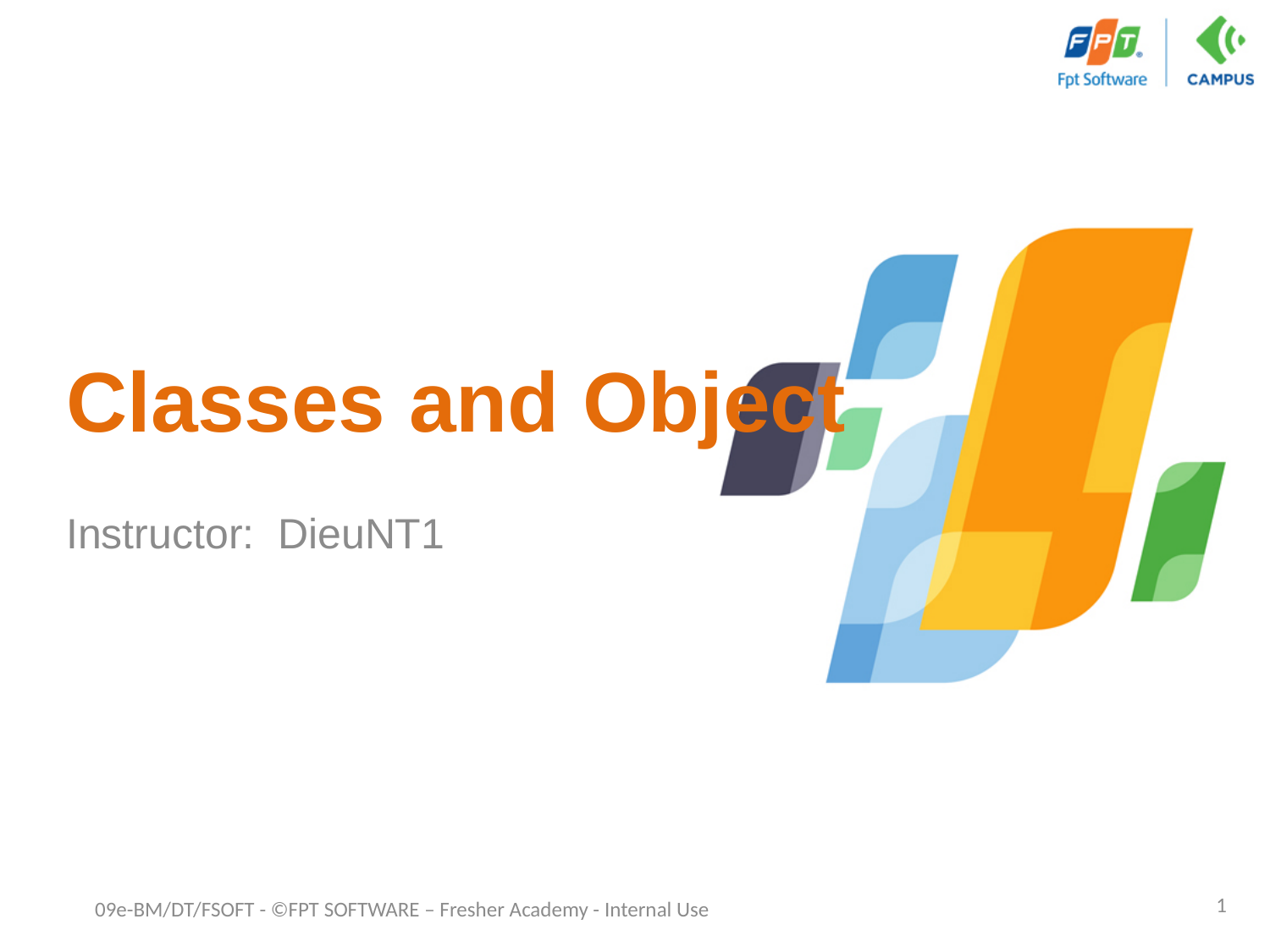

# Classes and Object
Instructor:  DieuNT1
1
09e-BM/DT/FSOFT - ©FPT SOFTWARE – Fresher Academy - Internal Use